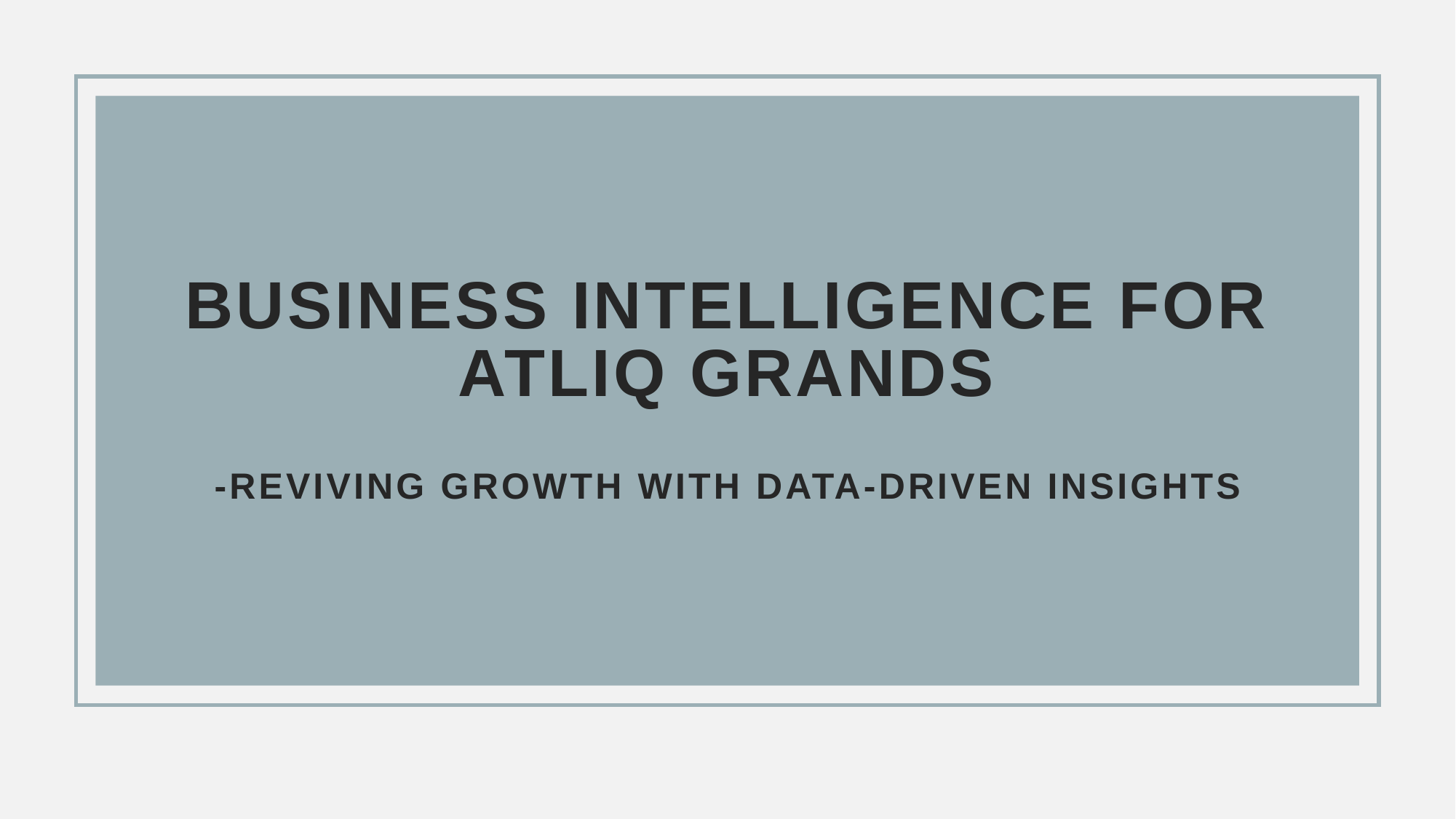

# Business Intelligence for AtliQ Grands -Reviving Growth with Data-Driven Insights